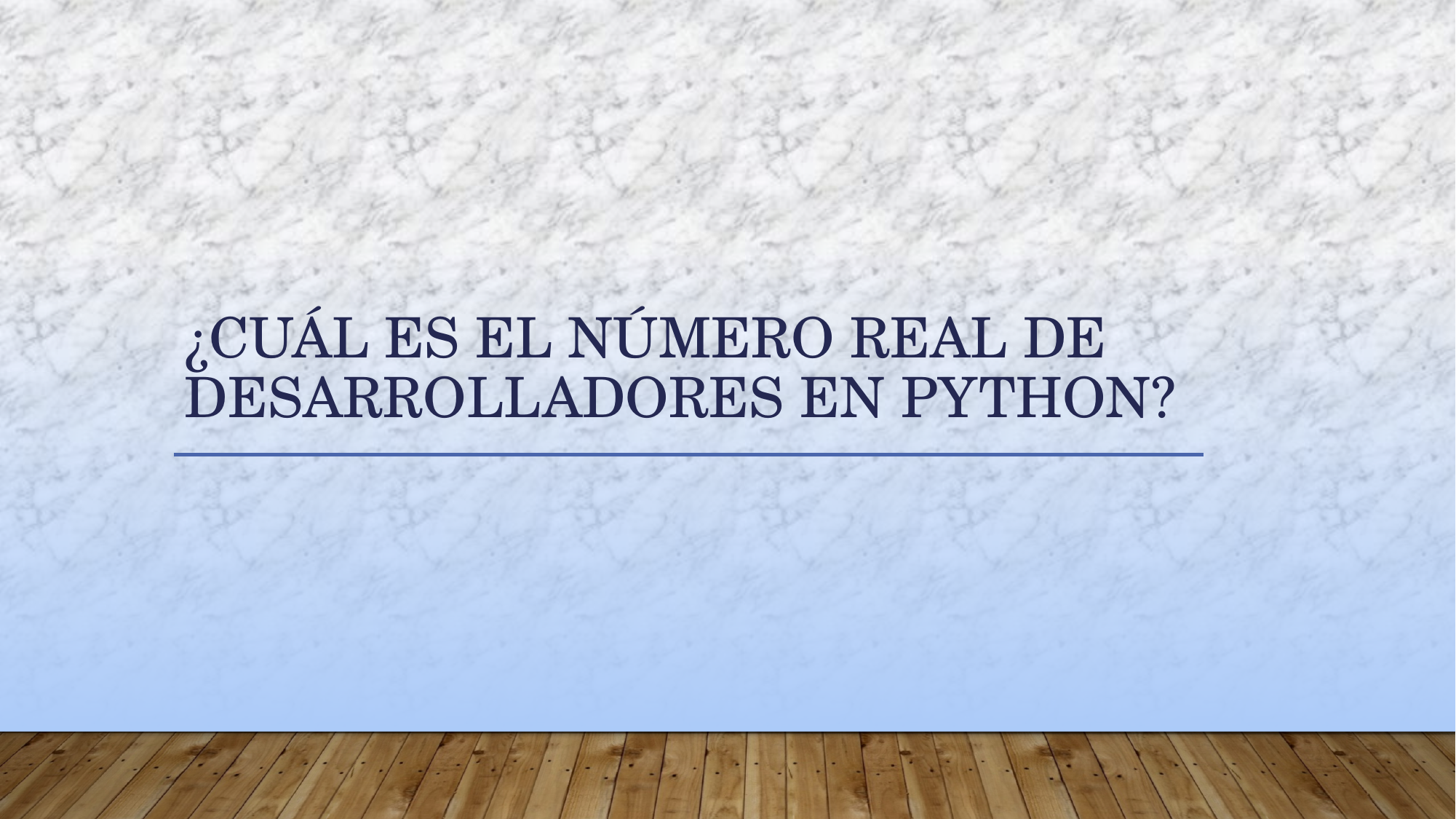

# ¿Cuál es el número real de desarrolladores en Python?